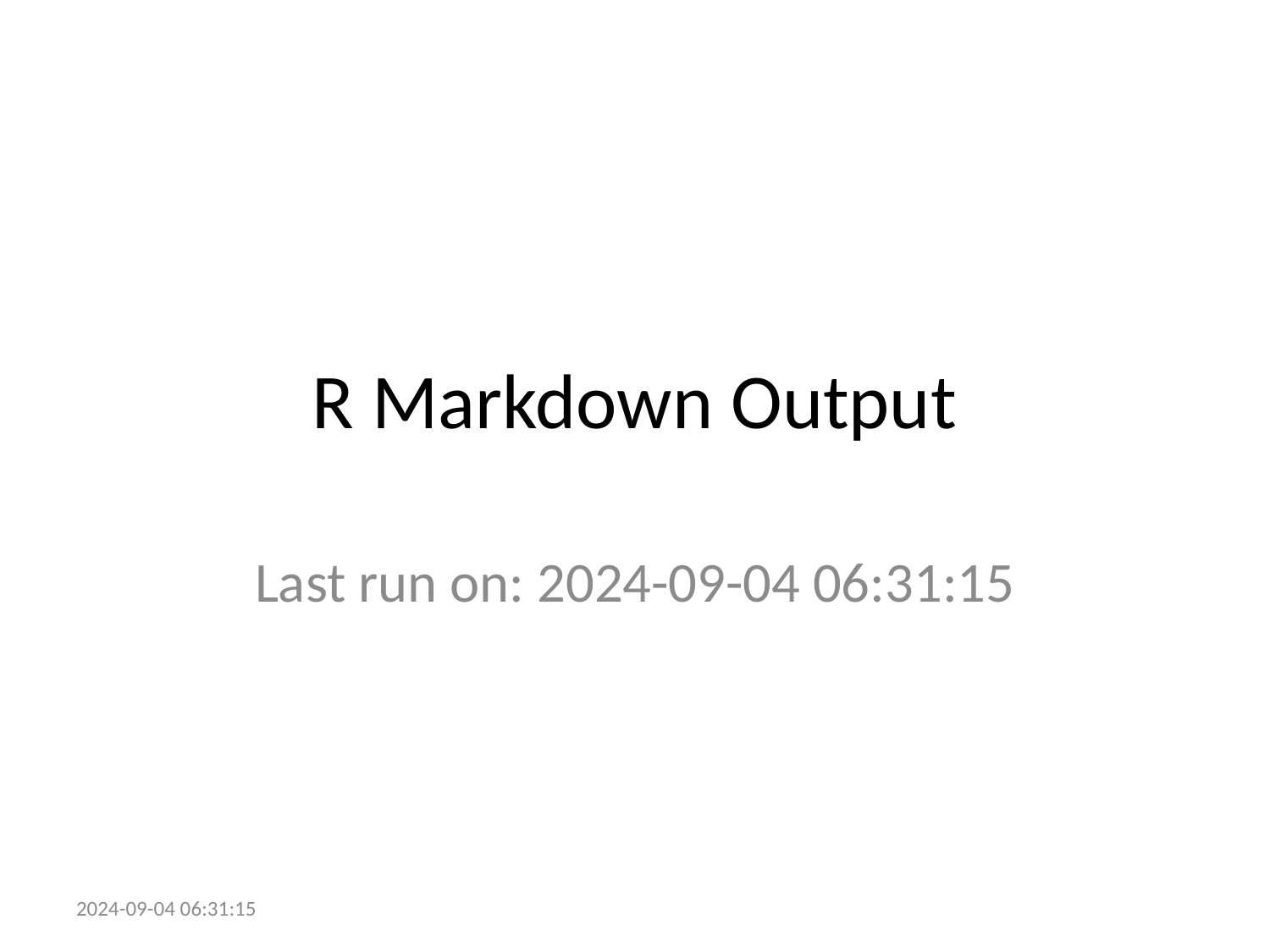

# R Markdown Output
Last run on: 2024-09-04 06:31:15
2024-09-04 06:31:15